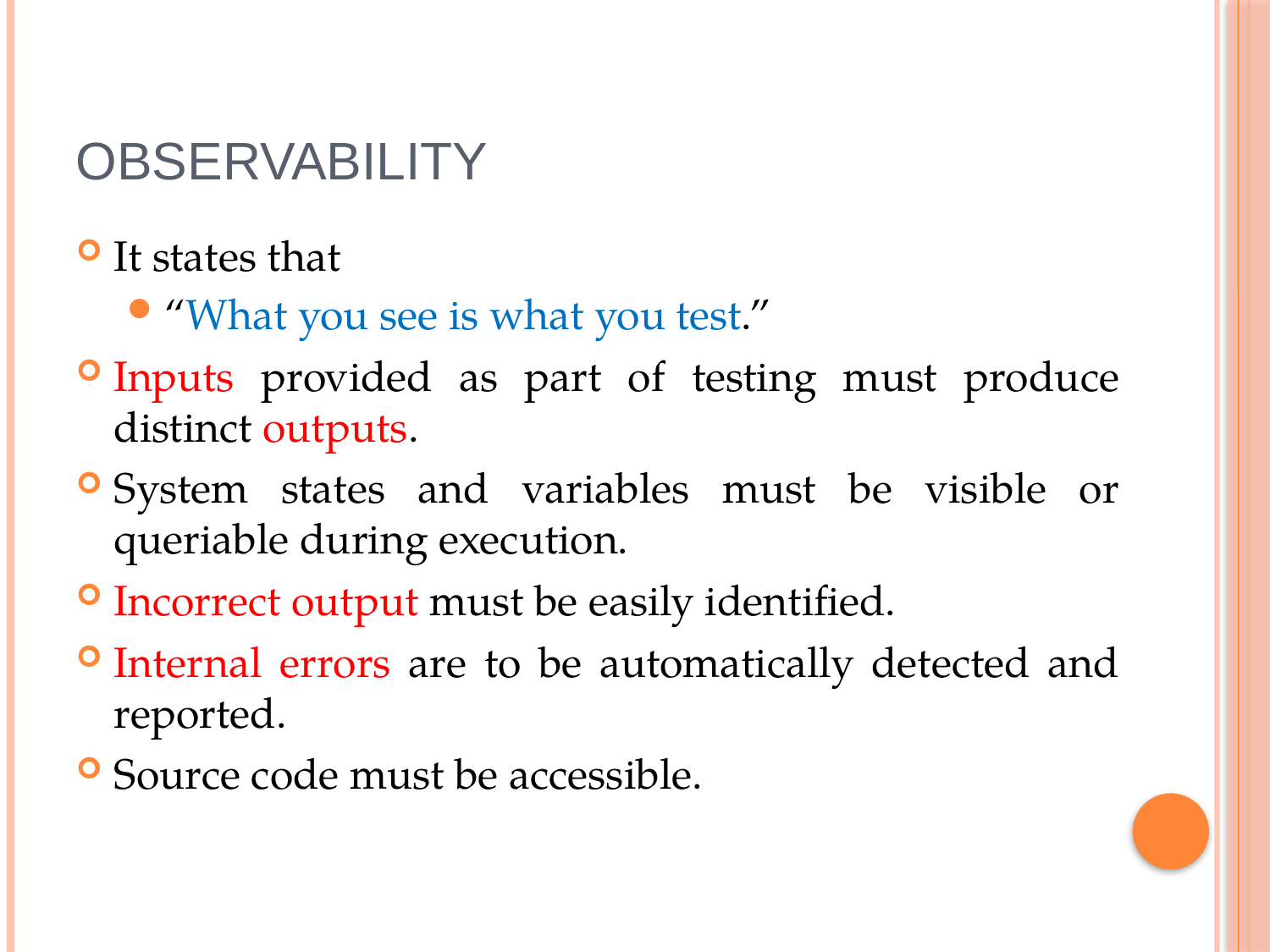

# Observability
It states that
“What you see is what you test.”
Inputs provided as part of testing must produce distinct outputs.
System states and variables must be visible or queriable during execution.
Incorrect output must be easily identified.
Internal errors are to be automatically detected and reported.
Source code must be accessible.